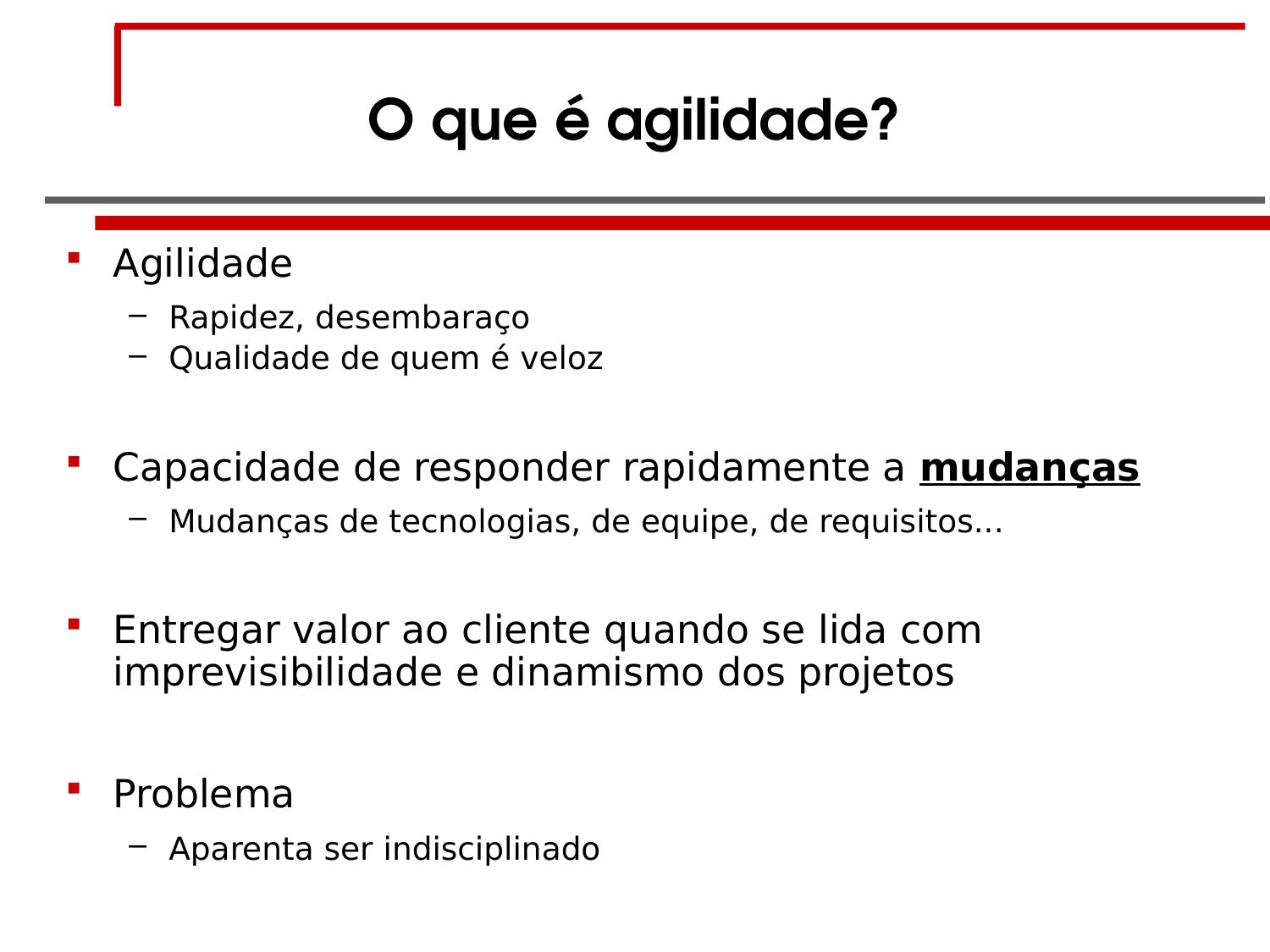

# O que é agilidade?
Agilidade
Rapidez, desembaraço
Qualidade de quem é veloz

Capacidade de responder rapidamente a mudanças
Mudanças de tecnologias, de equipe, de requisitos...

Entregar valor ao cliente quando se lida com imprevisibilidade e dinamismo dos projetos

Problema
Aparenta ser indisciplinado

Luciana Leal
6 / 61